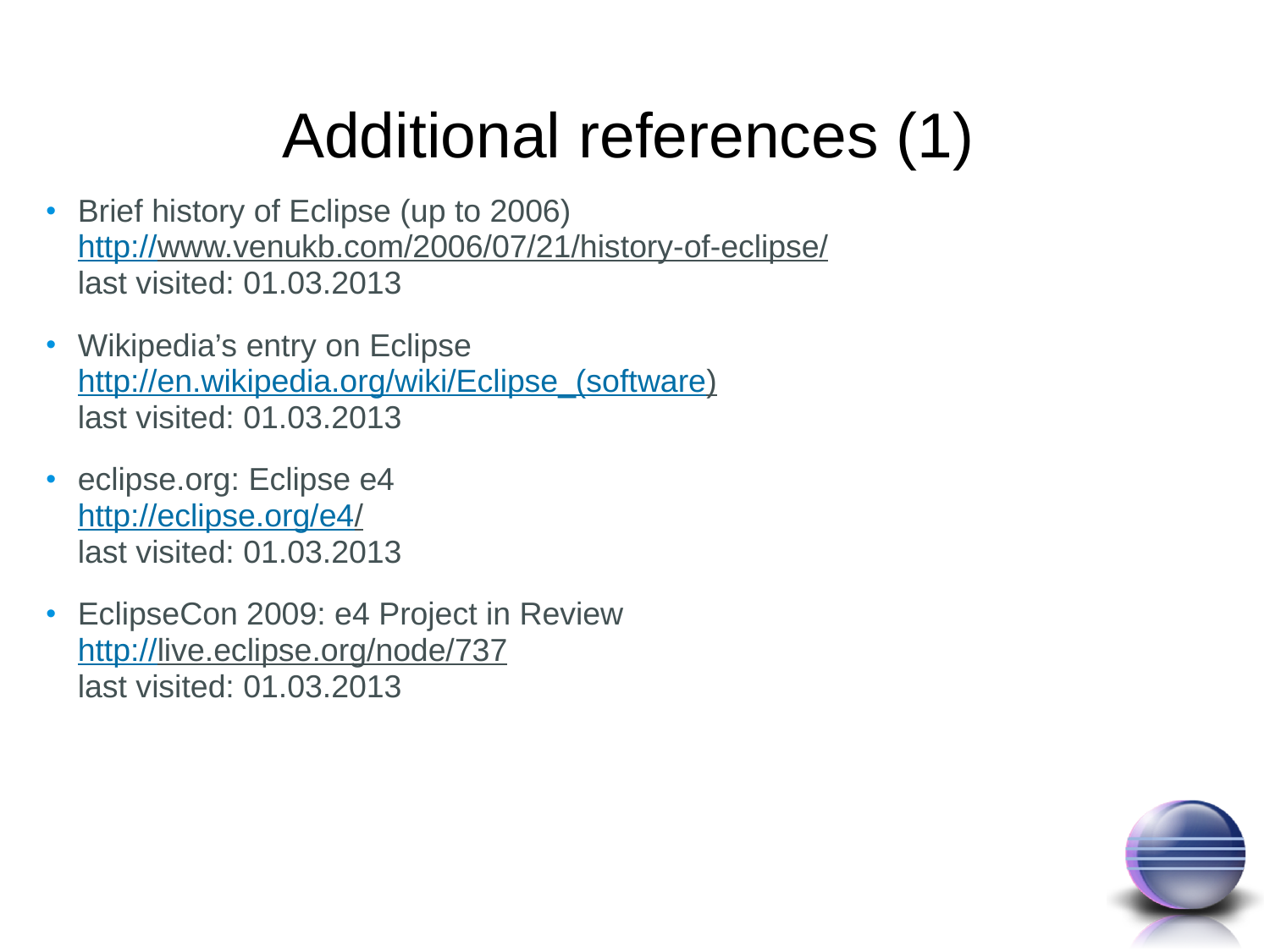

# Additional references (1)
Brief history of Eclipse (up to 2006)
http://www.venukb.com/2006/07/21/history-of-eclipse/
last visited: 01.03.2013
Wikipedia’s entry on Eclipse
http://en.wikipedia.org/wiki/Eclipse_(software)
last visited: 01.03.2013
eclipse.org: Eclipse e4
http://eclipse.org/e4/
last visited: 01.03.2013
EclipseCon 2009: e4 Project in Review
http://live.eclipse.org/node/737
last visited: 01.03.2013